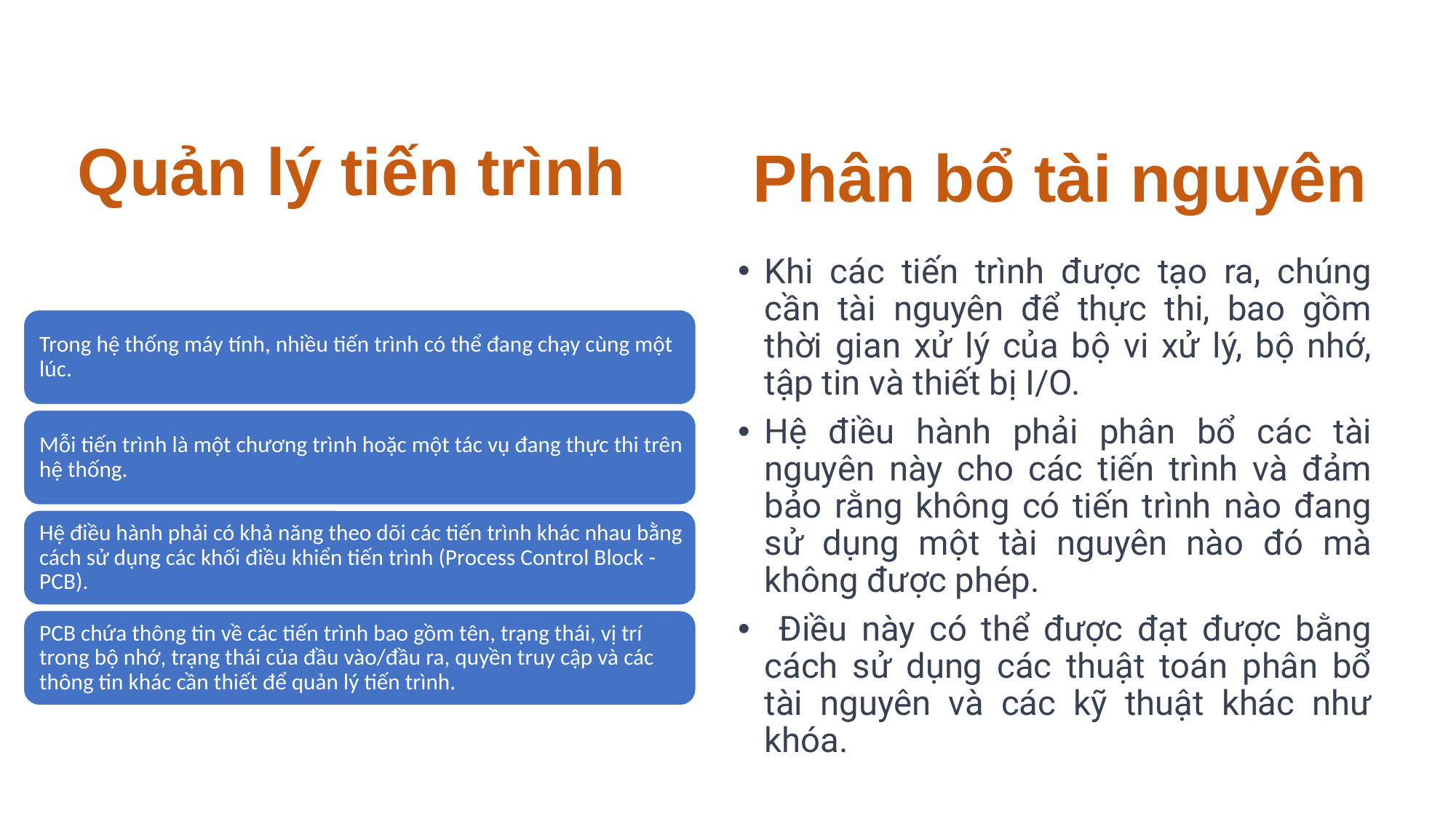

Phân bổ tài nguyên
Quản lý tiến trình
Trong hệ thống máy tính, nhiều tiến trình có thể đang chạy cùng một lúc.
Mỗi tiến trình là một chương trình hoặc một tác vụ đang thực thi trên hệ thống.
Hệ điều hành phải có khả năng theo dõi các tiến trình khác nhau bằng cách sử dụng các khối điều khiển tiến trình (Process Control Block - PCB).
PCB chứa thông tin về các tiến trình bao gồm tên, trạng thái, vị trí trong bộ nhớ, trạng thái của đầu vào/đầu ra, quyền truy cập và các thông tin khác cần thiết để quản lý tiến trình.
Khi các tiến trình được tạo ra, chúng cần tài nguyên để thực thi, bao gồm thời gian xử lý của bộ vi xử lý, bộ nhớ, tập tin và thiết bị I/O.
Hệ điều hành phải phân bổ các tài nguyên này cho các tiến trình và đảm bảo rằng không có tiến trình nào đang sử dụng một tài nguyên nào đó mà không được phép.
 Điều này có thể được đạt được bằng cách sử dụng các thuật toán phân bổ tài nguyên và các kỹ thuật khác như khóa.